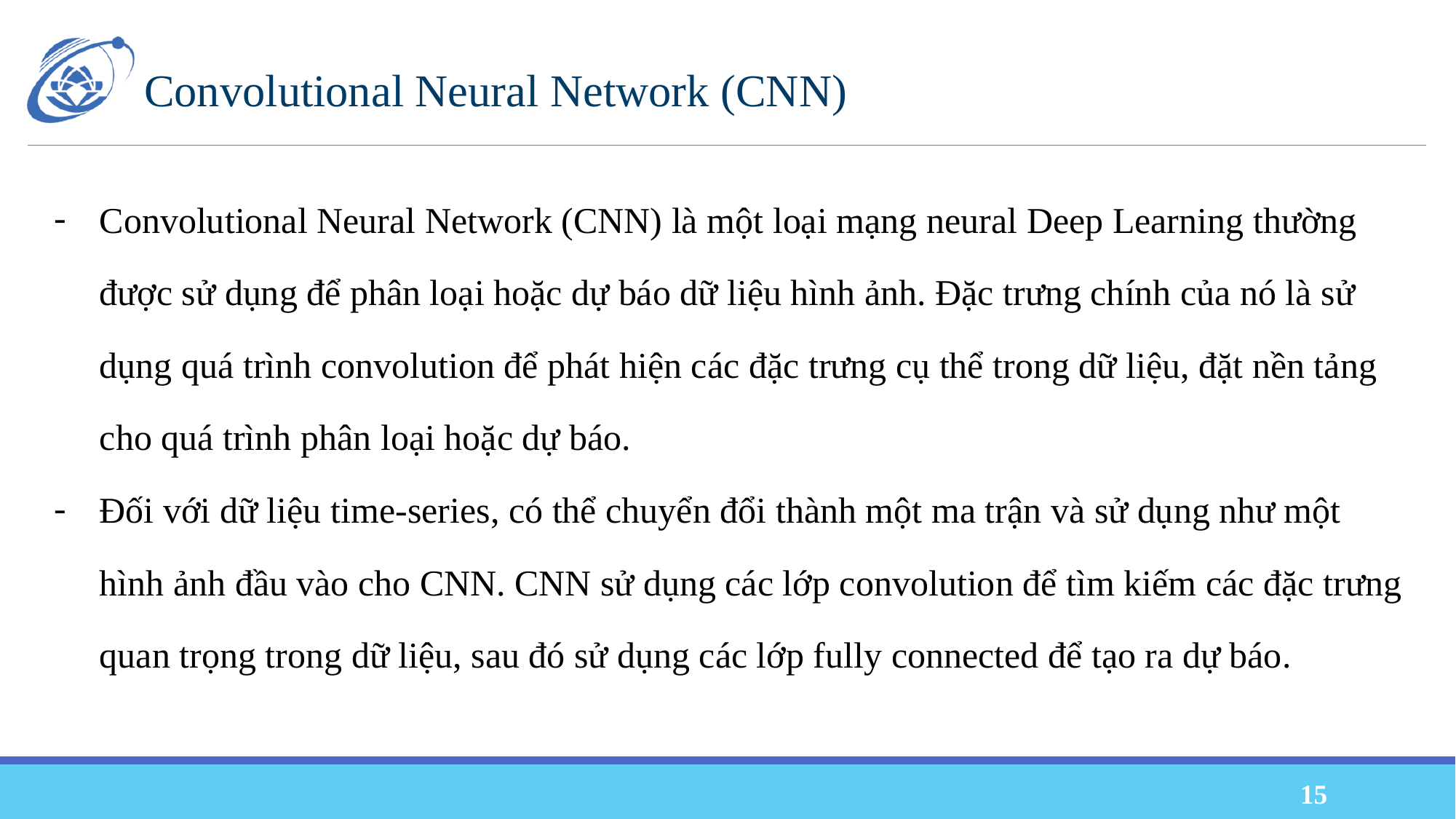

# Convolutional Neural Network (CNN)
Convolutional Neural Network (CNN) là một loại mạng neural Deep Learning thường được sử dụng để phân loại hoặc dự báo dữ liệu hình ảnh. Đặc trưng chính của nó là sử dụng quá trình convolution để phát hiện các đặc trưng cụ thể trong dữ liệu, đặt nền tảng cho quá trình phân loại hoặc dự báo.
Đối với dữ liệu time-series, có thể chuyển đổi thành một ma trận và sử dụng như một hình ảnh đầu vào cho CNN. CNN sử dụng các lớp convolution để tìm kiếm các đặc trưng quan trọng trong dữ liệu, sau đó sử dụng các lớp fully connected để tạo ra dự báo.

15